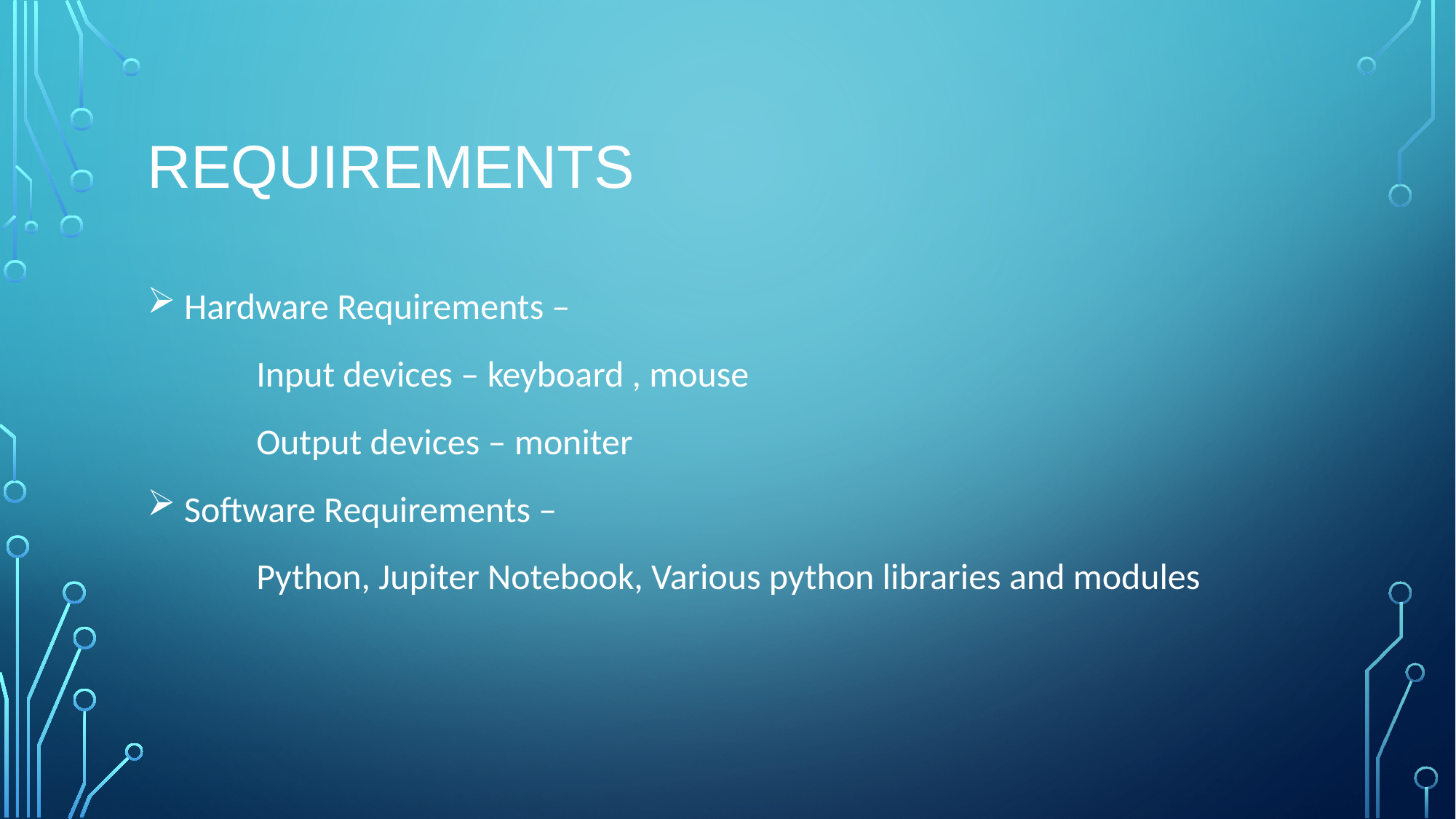

# requirements
 Hardware Requirements –
	Input devices – keyboard , mouse
	Output devices – moniter
 Software Requirements –
	Python, Jupiter Notebook, Various python libraries and modules